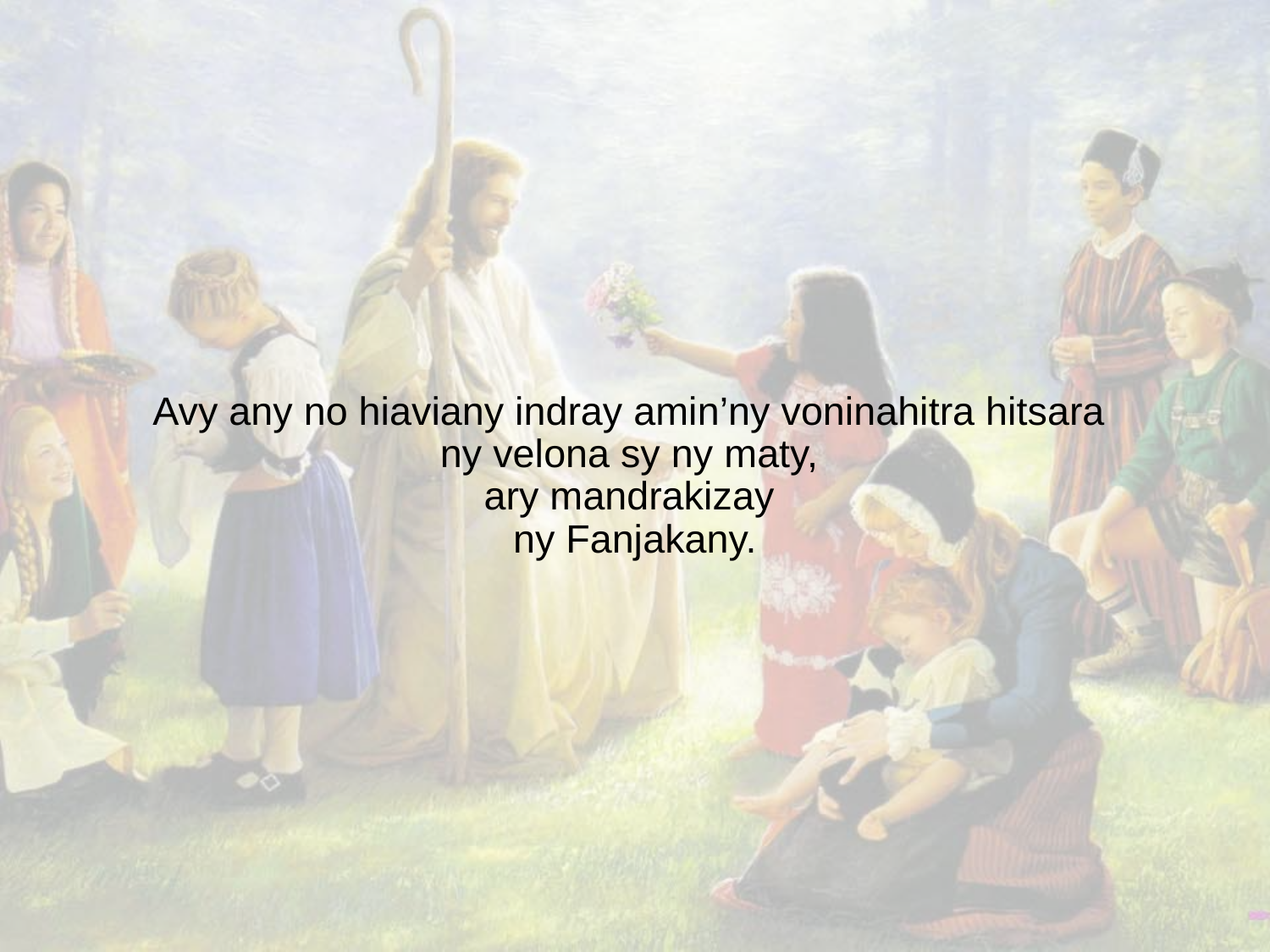

Avy any no hiaviany indray amin’ny voninahitra hitsara
ny velona sy ny maty,
ary mandrakizay
ny Fanjakany.